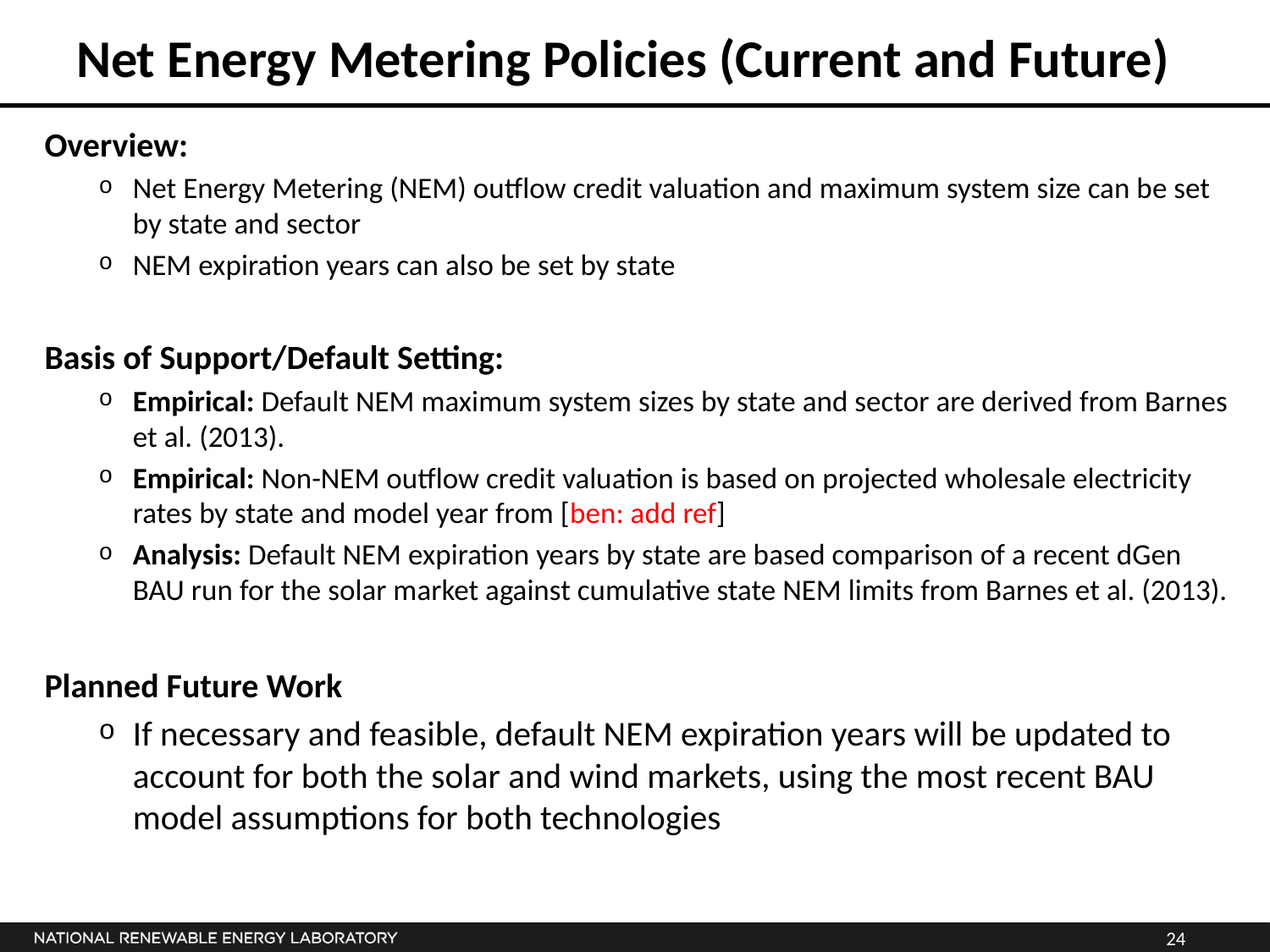

# Net Energy Metering Policies (Current and Future)
Overview:
Net Energy Metering (NEM) outflow credit valuation and maximum system size can be set by state and sector
NEM expiration years can also be set by state

Basis of Support/Default Setting:
Empirical: Default NEM maximum system sizes by state and sector are derived from Barnes et al. (2013).
Empirical: Non-NEM outflow credit valuation is based on projected wholesale electricity rates by state and model year from [ben: add ref]
Analysis: Default NEM expiration years by state are based comparison of a recent dGen BAU run for the solar market against cumulative state NEM limits from Barnes et al. (2013).

Planned Future Work
If necessary and feasible, default NEM expiration years will be updated to account for both the solar and wind markets, using the most recent BAU model assumptions for both technologies